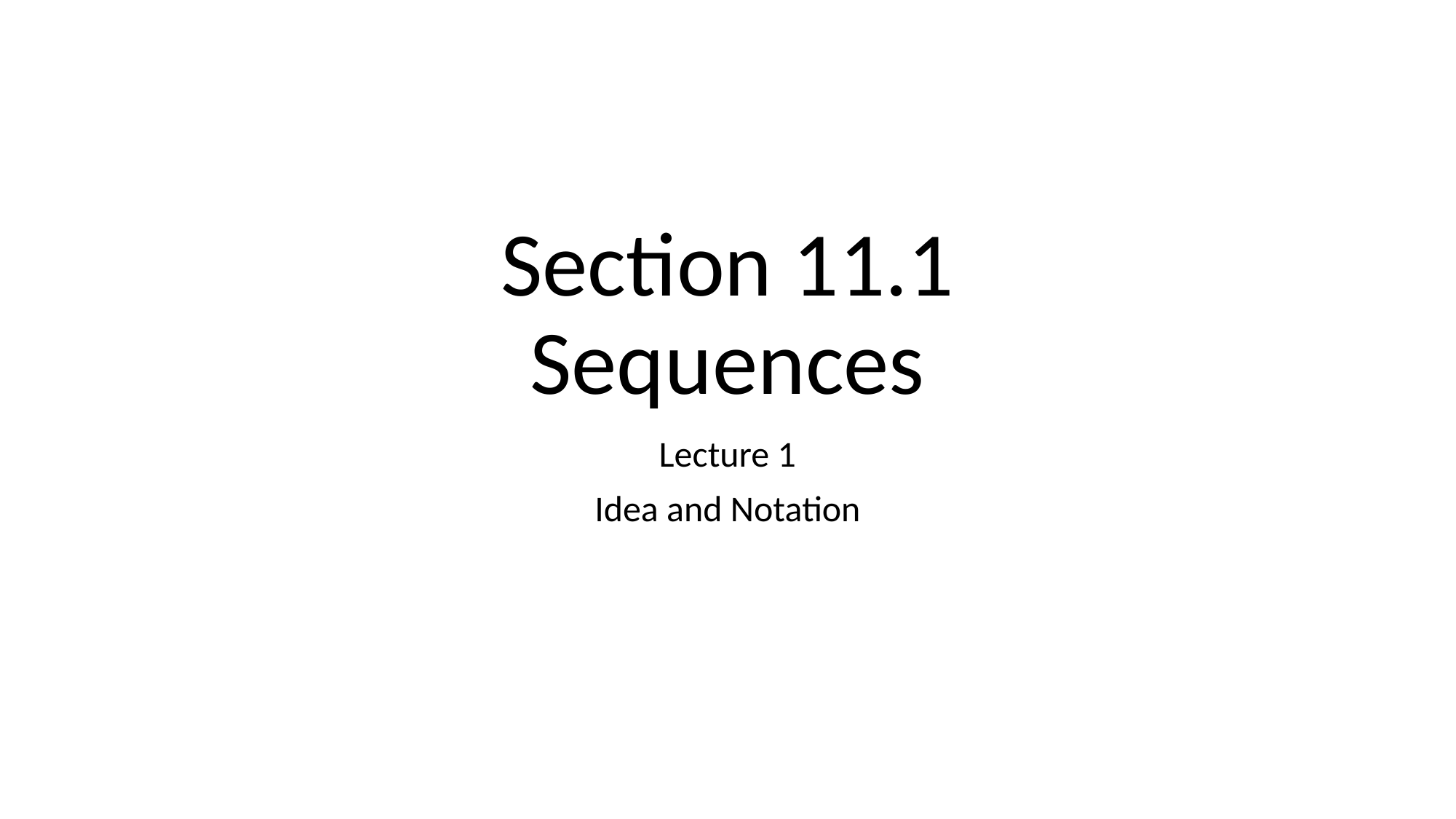

# Section 11.1 Sequences

Lecture 1
Idea and Notation